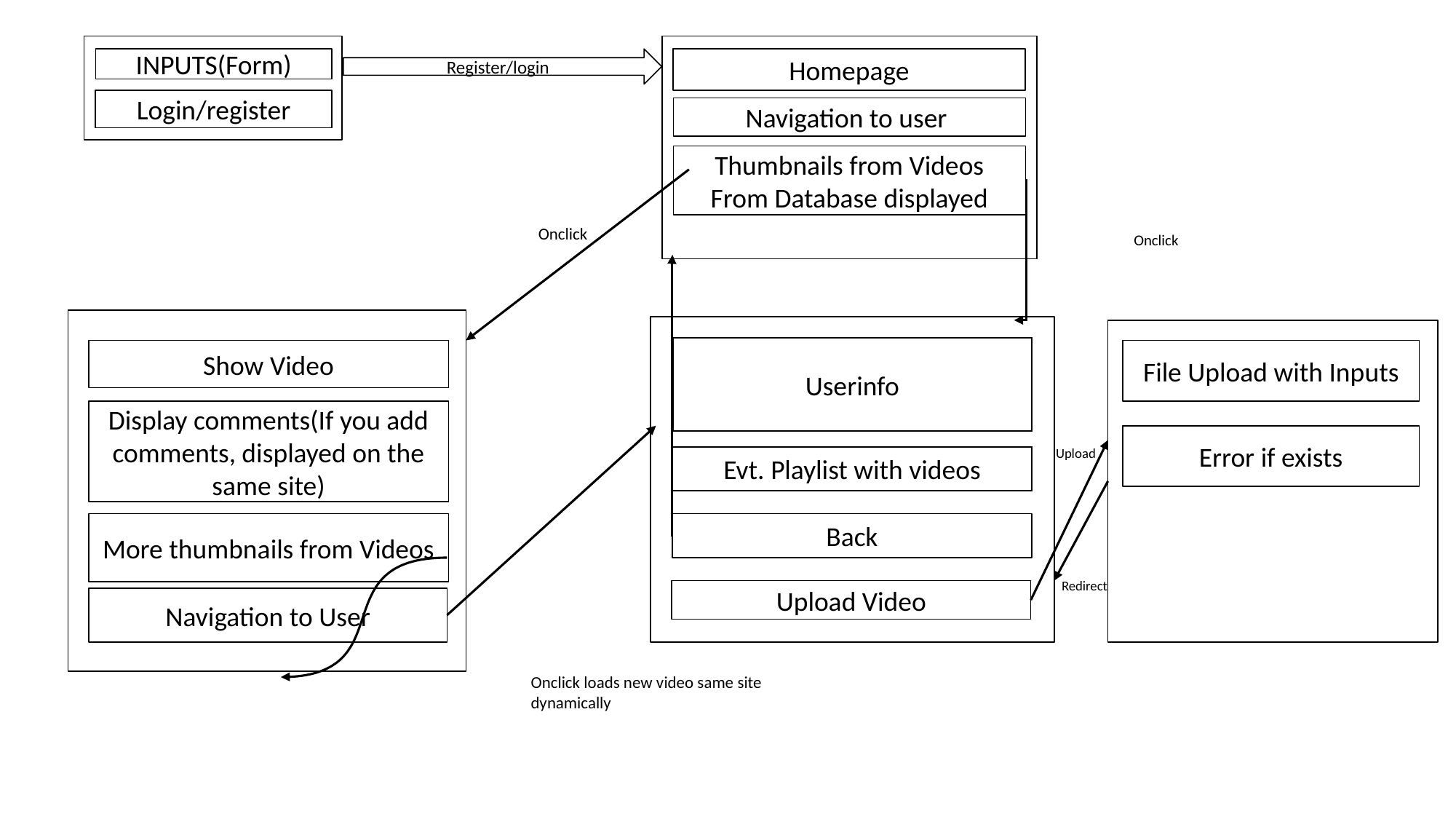

Register/login
INPUTS(Form)
Homepage
Login/register
Navigation to user
Thumbnails from Videos From Database displayed
Onclick
Onclick

Userinfo
Show Video
File Upload with Inputs
Display comments(If you add comments, displayed on the same site)
Error if exists
Upload
Evt. Playlist with videos
More thumbnails from Videos
Back
Redirect
Upload Video
Navigation to User
Onclick loads new video same site dynamically